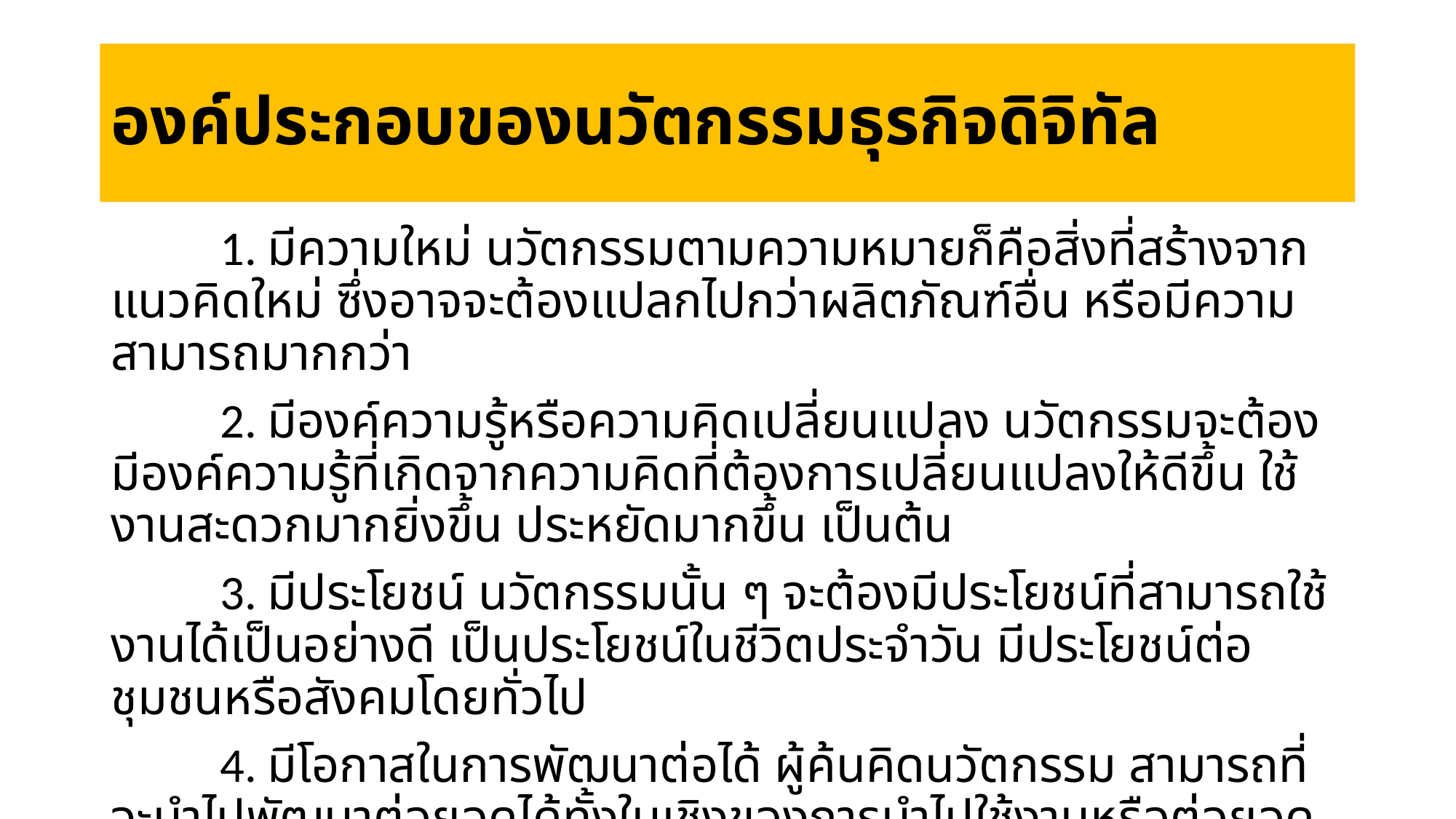

# องค์ประกอบของนวัตกรรมธุรกิจดิจิทัล
  	1. มีความใหม่ นวัตกรรมตามความหมายก็คือสิ่งที่สร้างจากแนวคิดใหม่ ซึ่งอาจจะต้องแปลกไปกว่าผลิตภัณฑ์อื่น หรือมีความสามารถมากกว่า
	2. มีองค์ความรู้หรือความคิดเปลี่ยนแปลง นวัตกรรมจะต้องมีองค์ความรู้ที่เกิดจากความคิดที่ต้องการเปลี่ยนแปลงให้ดีขึ้น ใช้งานสะดวกมากยิ่งขึ้น ประหยัดมากขึ้น เป็นต้น
	3. มีประโยชน์ นวัตกรรมนั้น ๆ จะต้องมีประโยชน์ที่สามารถใช้งานได้เป็นอย่างดี เป็นประโยชน์ในชีวิตประจำวัน มีประโยชน์ต่อชุมชนหรือสังคมโดยทั่วไป
	4. มีโอกาสในการพัฒนาต่อได้ ผู้ค้นคิดนวัตกรรม สามารถที่จะนำไปพัฒนาต่อยอดได้ทั้งในเชิงของการนำไปใช้งานหรือต่อยอดทางธุรกิจในเชิงพาณิชย์ได้